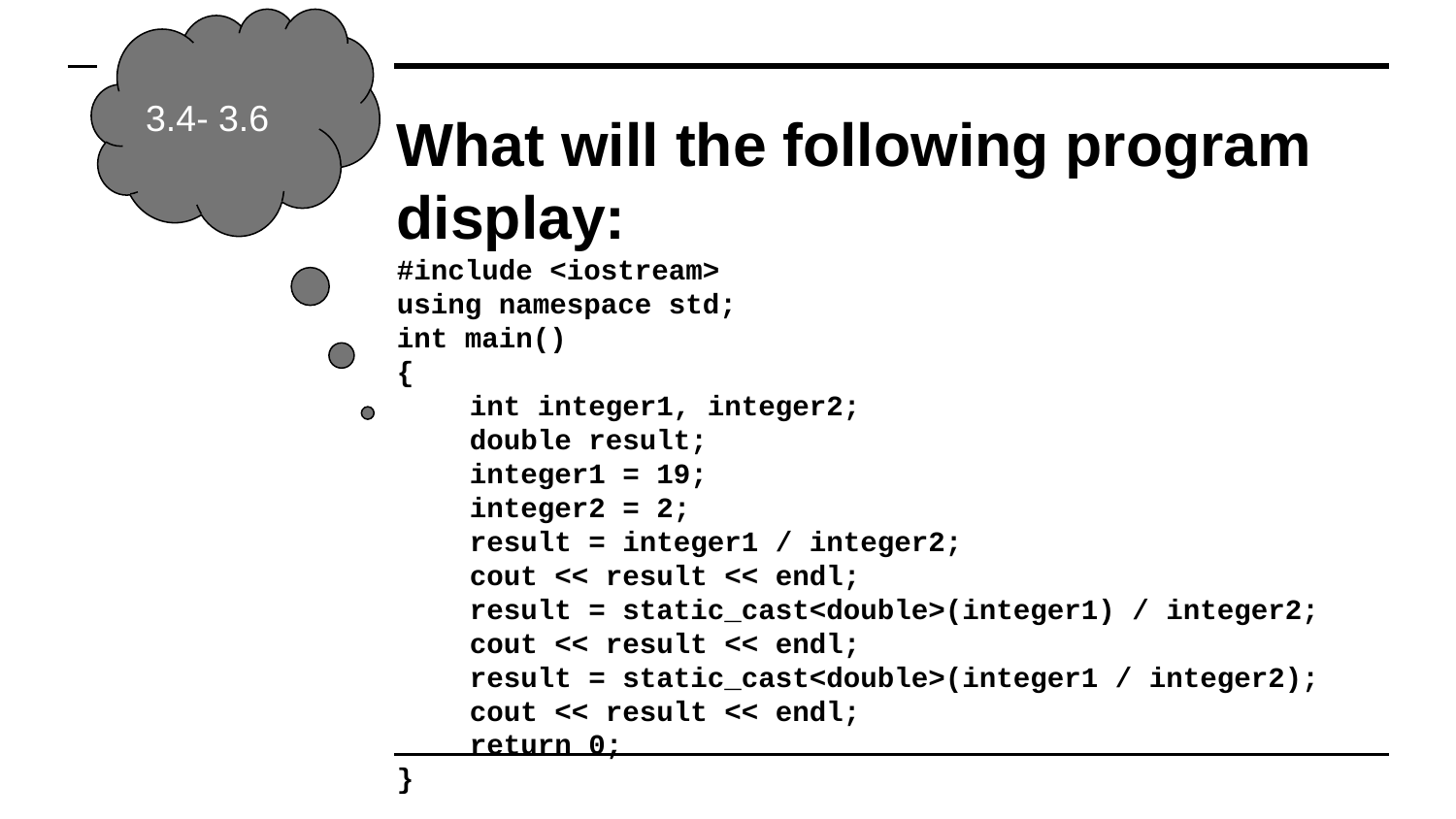

3.4- 3.6
# What will the following program display:
#include <iostream>
using namespace std;
int main()
{
int integer1, integer2;
double result;
integer1 = 19;
integer2 = 2;
result = integer1 / integer2;
cout << result << endl;
result = static_cast<double>(integer1) / integer2;
cout << result << endl;
result = static_cast<double>(integer1 / integer2);
cout << result << endl;
return 0;
}